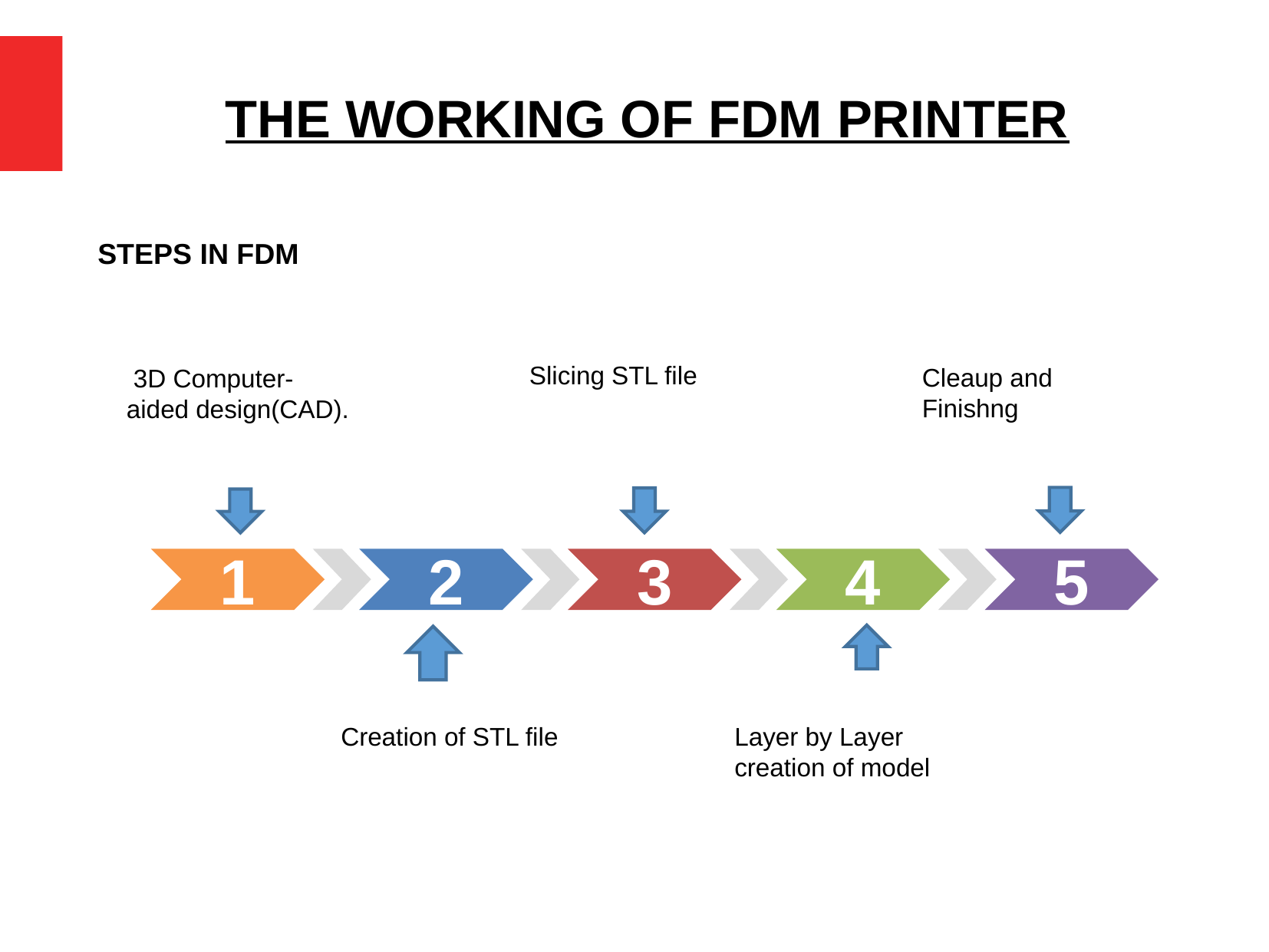

# THE WORKING OF FDM PRINTER
STEPS IN FDM
Slicing STL file
Cleaup and Finishng
 3D Computer-aided design(CAD).

1

2

3

4

5

Creation of STL file
Layer by Layer creation of model